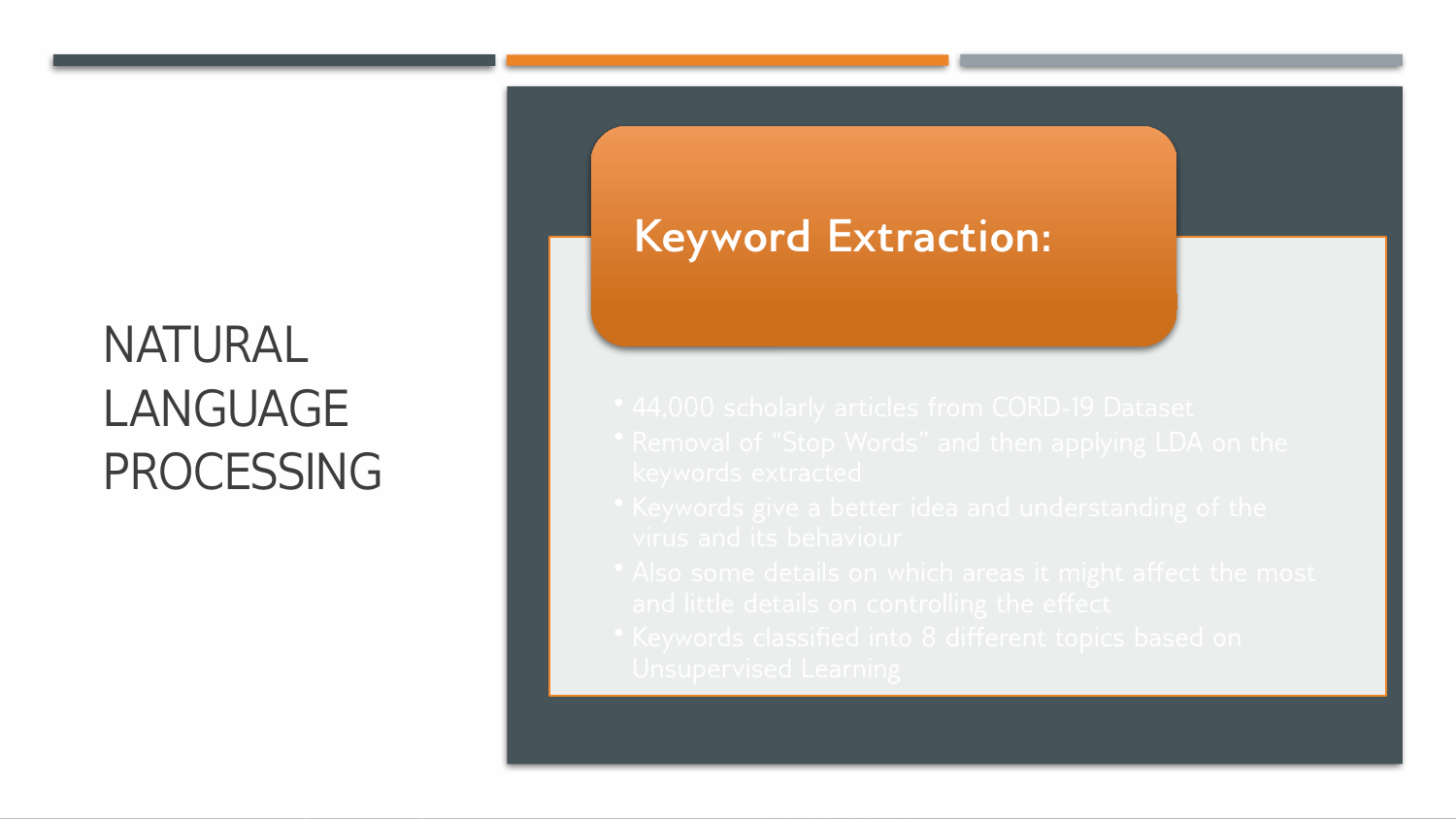

# Natural Language Processing
44,000 scholarly articles from CORD-19 Dataset
Removal of “Stop Words” and then applying LDA on the keywords extracted
Keywords give a better idea and understanding of the virus and its behaviour
Also some details on which areas it might affect the most and little details on controlling the effect
Keywords classified into 8 different topics based on Unsupervised Learning
Keyword Extraction: